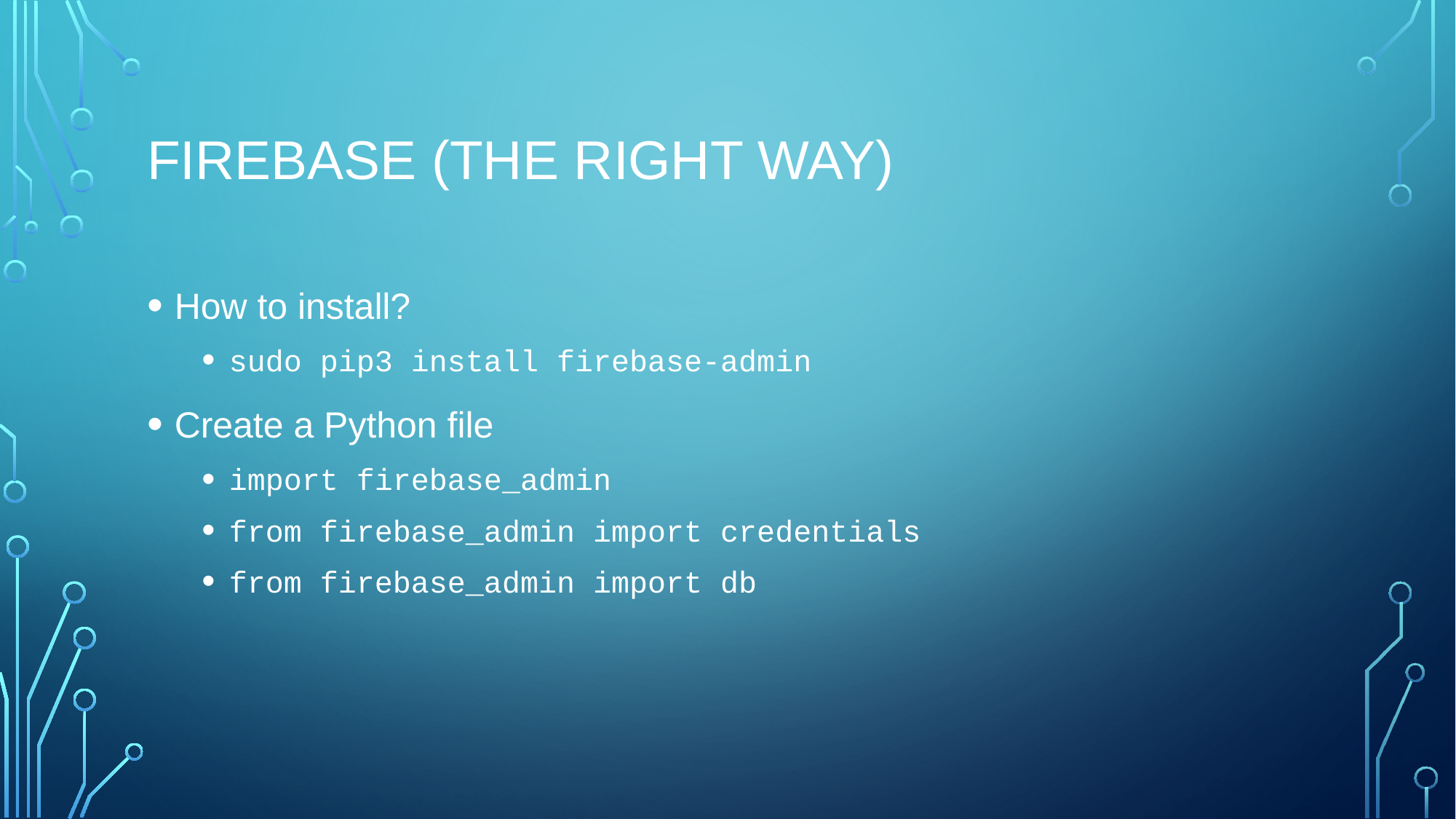

# Firebase (The Right way)
How to install?
sudo pip3 install firebase-admin
Create a Python file
import firebase_admin
from firebase_admin import credentials
from firebase_admin import db